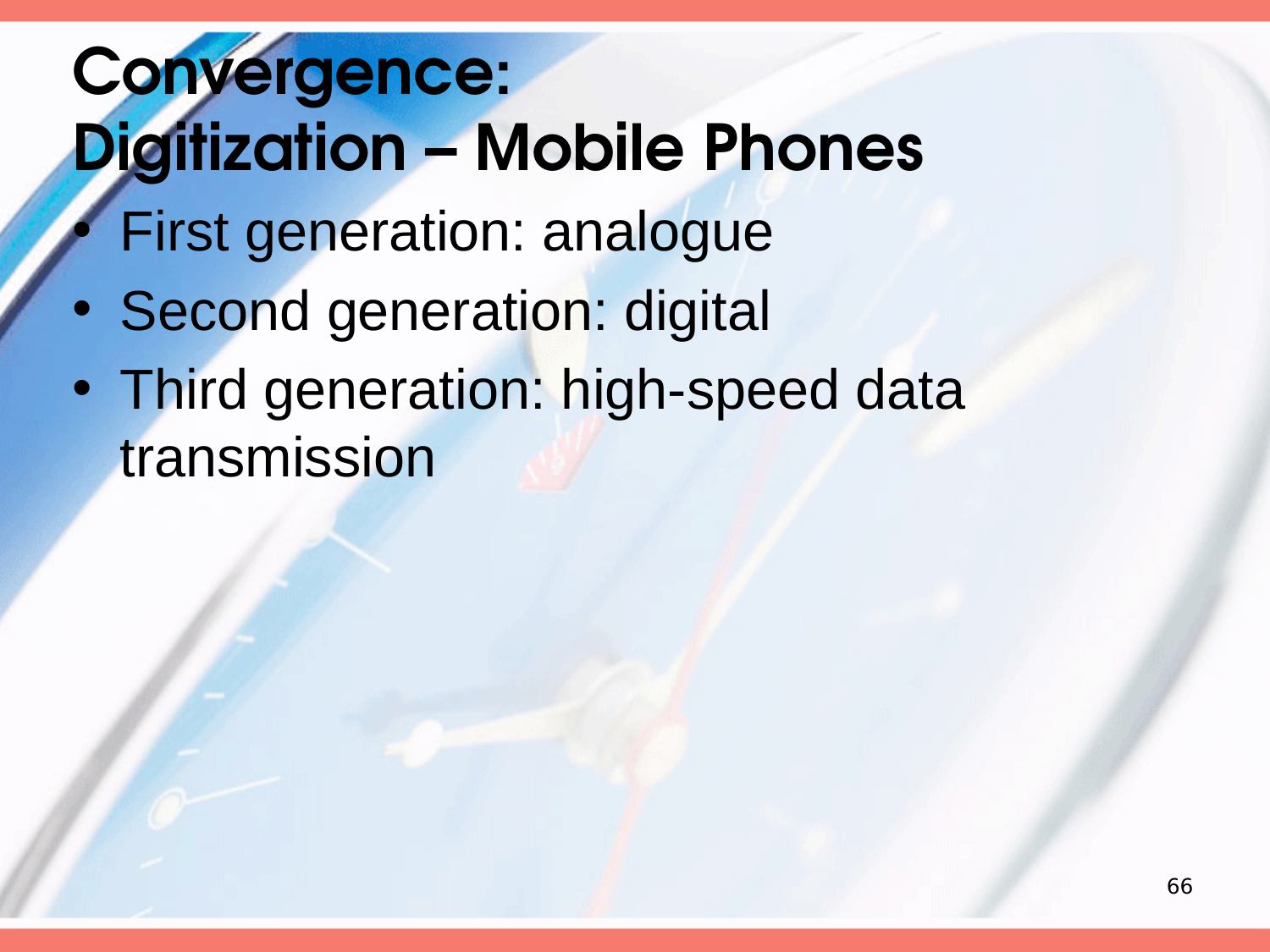

# Convergence: Digitization – Mobile Phones
First generation: analogue
Second generation: digital
Third generation: high-speed data transmission
66